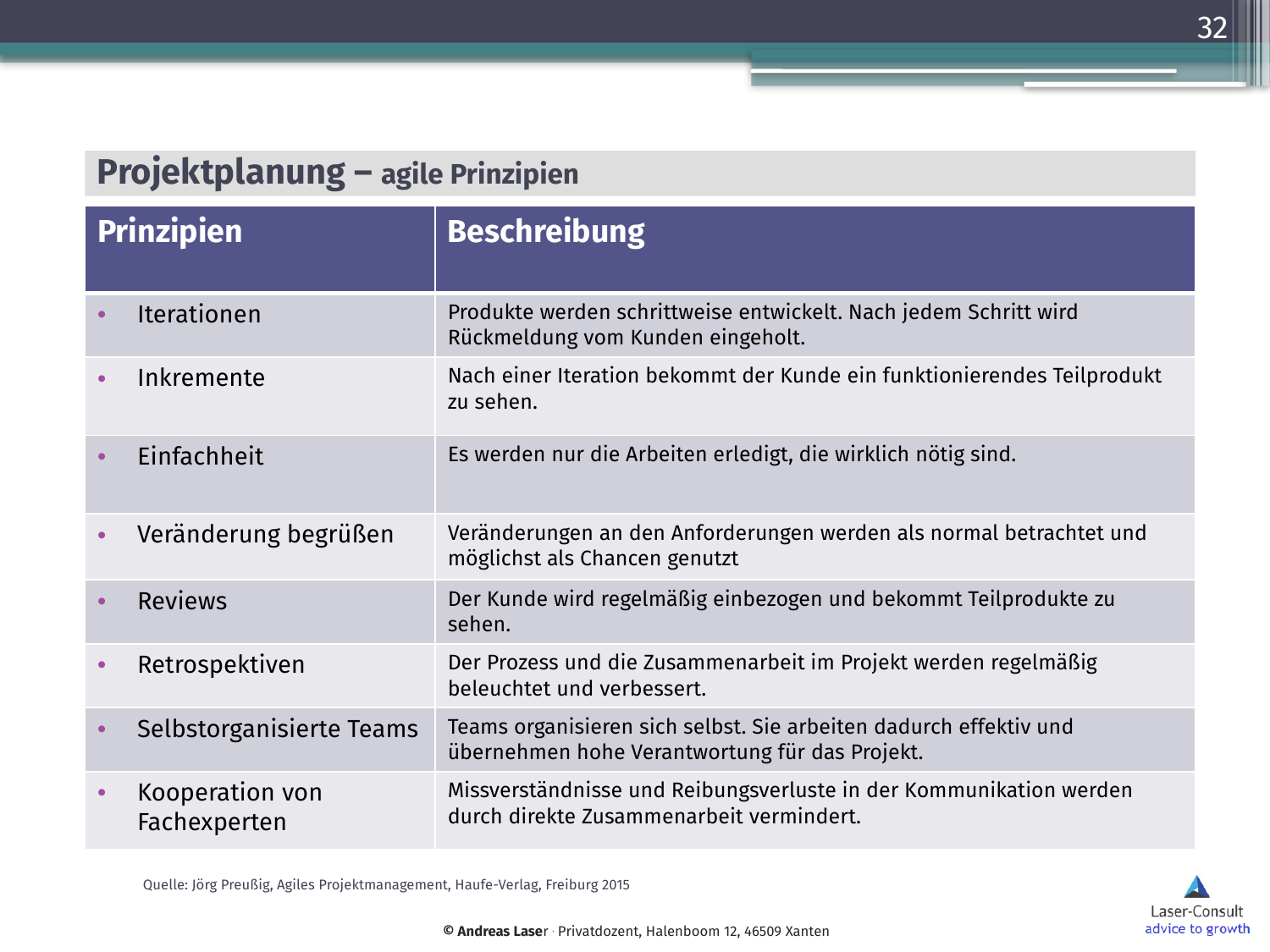

32
# Projektplanung – agile Prinzipien

| Prinzipien | Beschreibung |
| --- | --- |
| Iterationen | Produkte werden schrittweise entwickelt. Nach jedem Schritt wird Rückmeldung vom Kunden eingeholt. |
| Inkremente | Nach einer Iteration bekommt der Kunde ein funktionierendes Teilprodukt zu sehen. |
| Einfachheit | Es werden nur die Arbeiten erledigt, die wirklich nötig sind. |
| Veränderung begrüßen | Veränderungen an den Anforderungen werden als normal betrachtet und möglichst als Chancen genutzt |
| Reviews | Der Kunde wird regelmäßig einbezogen und bekommt Teilprodukte zu sehen. |
| Retrospektiven | Der Prozess und die Zusammenarbeit im Projekt werden regelmäßig beleuchtet und verbessert. |
| Selbstorganisierte Teams | Teams organisieren sich selbst. Sie arbeiten dadurch effektiv und übernehmen hohe Verantwortung für das Projekt. |
| Kooperation von Fachexperten | Missverständnisse und Reibungsverluste in der Kommunikation werden durch direkte Zusammenarbeit vermindert. |
Quelle: Jörg Preußig, Agiles Projektmanagement, Haufe-Verlag, Freiburg 2015